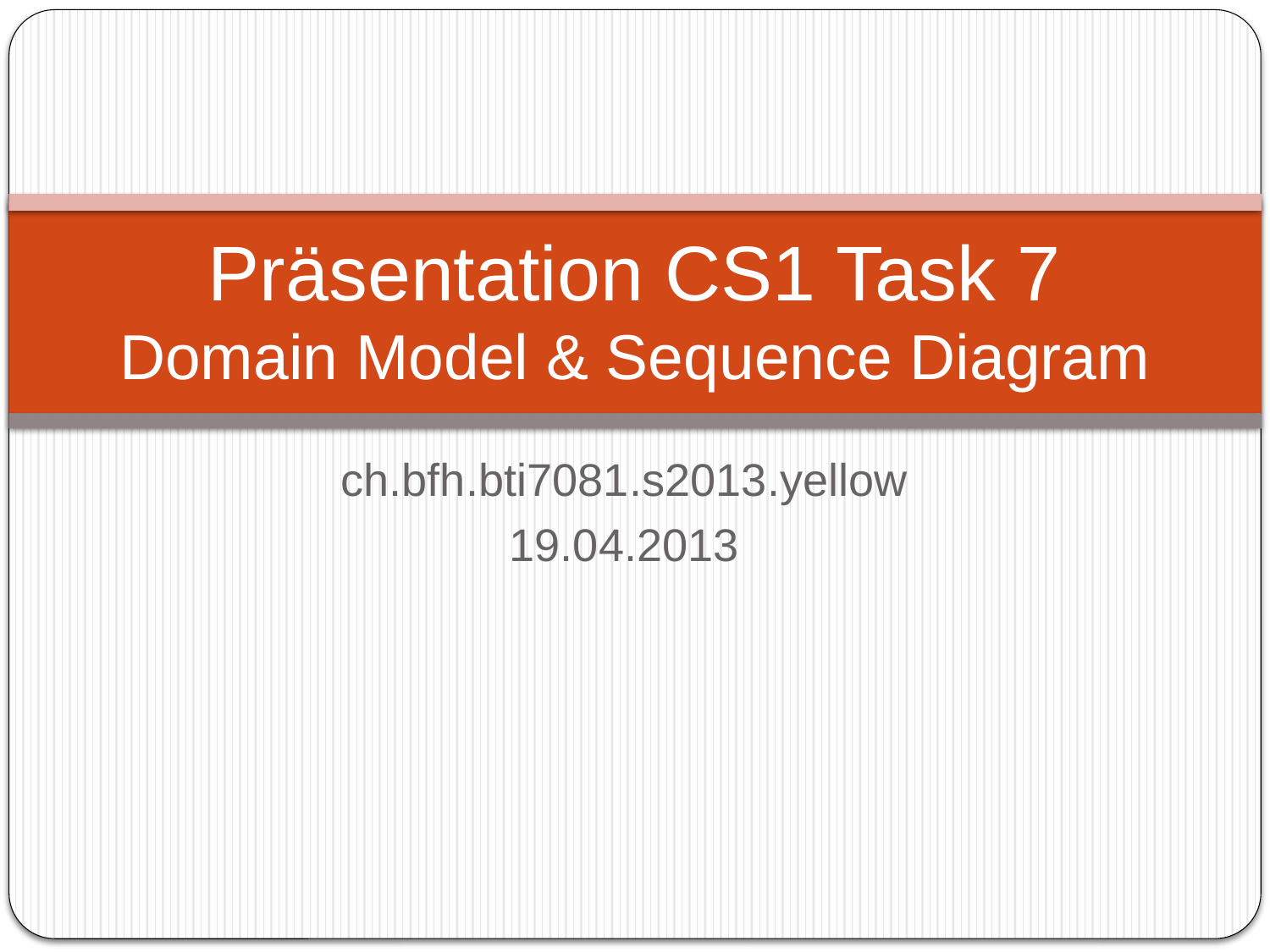

# Präsentation CS1 Task 7 Domain Model & Sequence Diagram
ch.bfh.bti7081.s2013.yellow
19.04.2013